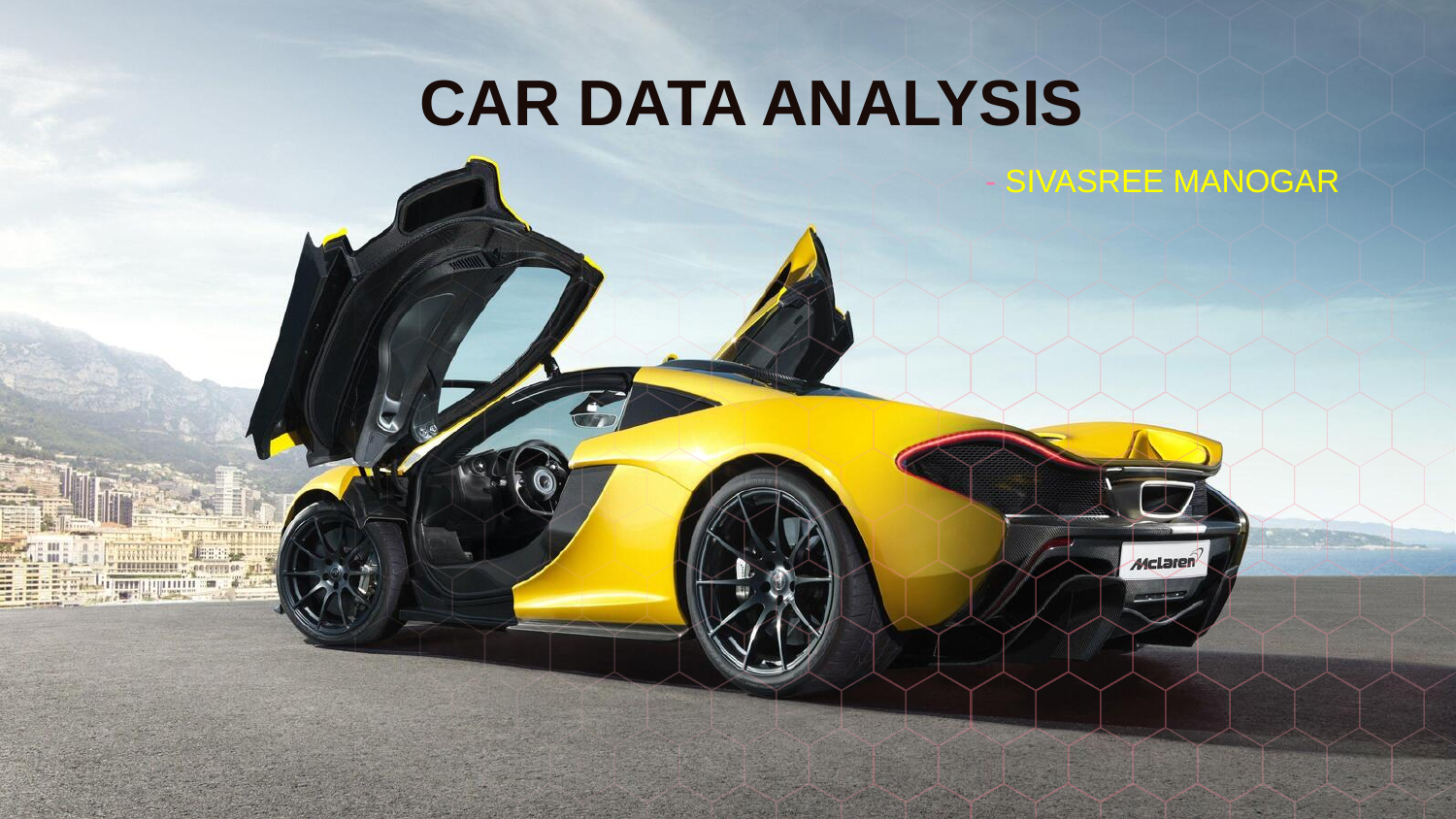

# CAR DATA ANALYSIS
- SIVASREE MANOGAR